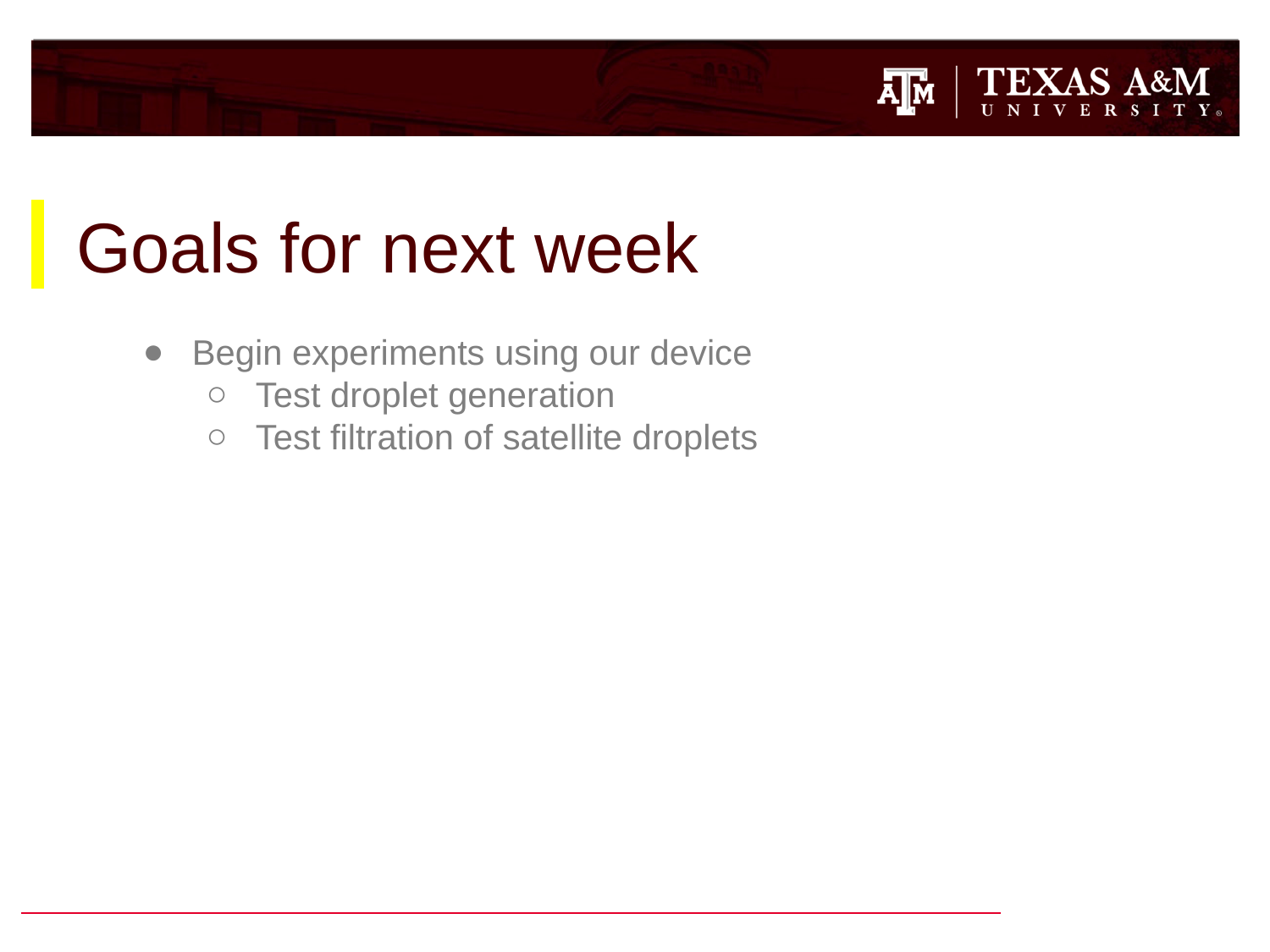

# Goals for next week
Begin experiments using our device
Test droplet generation
Test filtration of satellite droplets